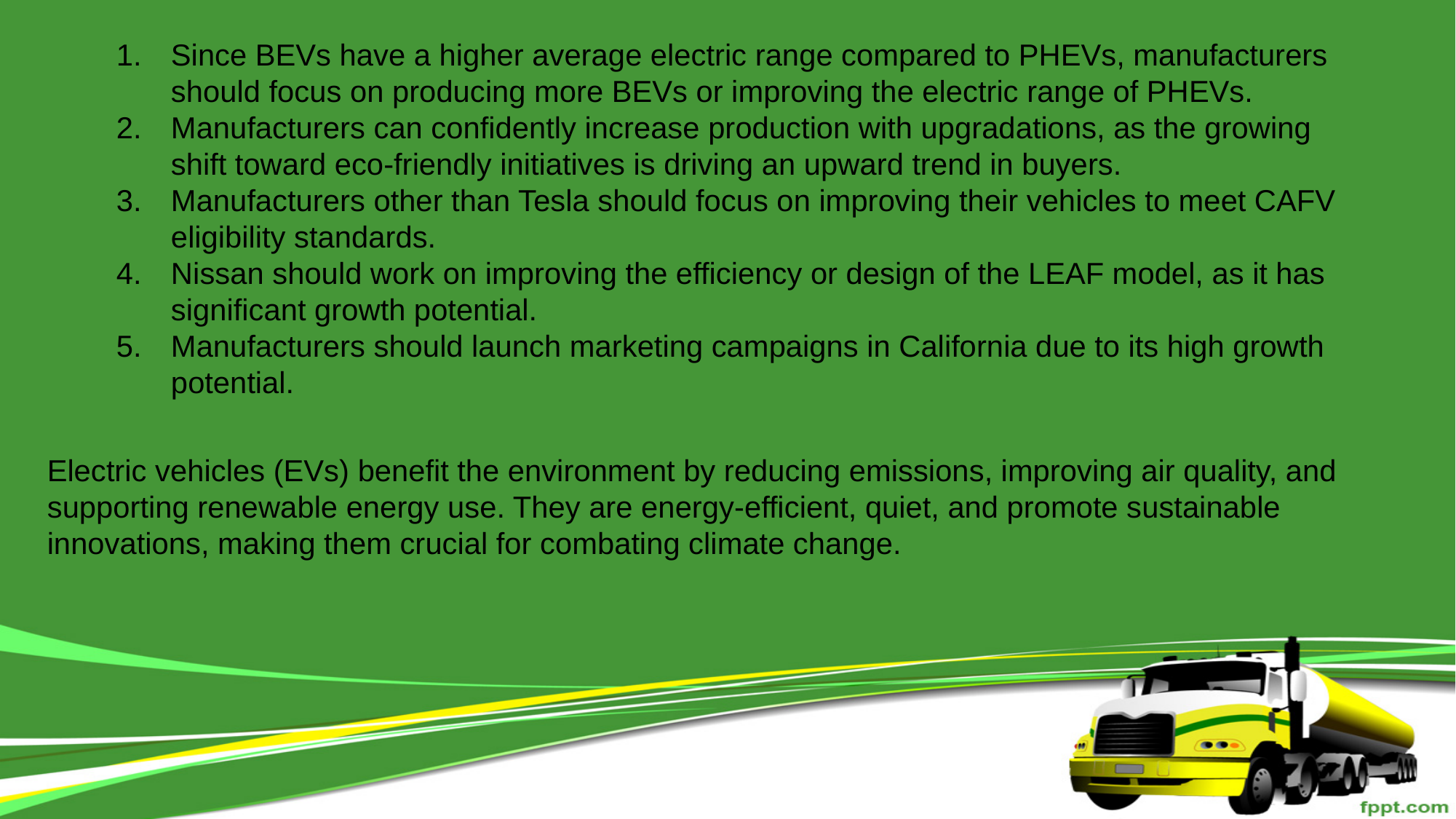

Since BEVs have a higher average electric range compared to PHEVs, manufacturers should focus on producing more BEVs or improving the electric range of PHEVs.
Manufacturers can confidently increase production with upgradations, as the growing shift toward eco-friendly initiatives is driving an upward trend in buyers.
Manufacturers other than Tesla should focus on improving their vehicles to meet CAFV eligibility standards.
Nissan should work on improving the efficiency or design of the LEAF model, as it has significant growth potential.
Manufacturers should launch marketing campaigns in California due to its high growth potential.

Electric vehicles (EVs) benefit the environment by reducing emissions, improving air quality, and supporting renewable energy use. They are energy-efficient, quiet, and promote sustainable innovations, making them crucial for combating climate change.